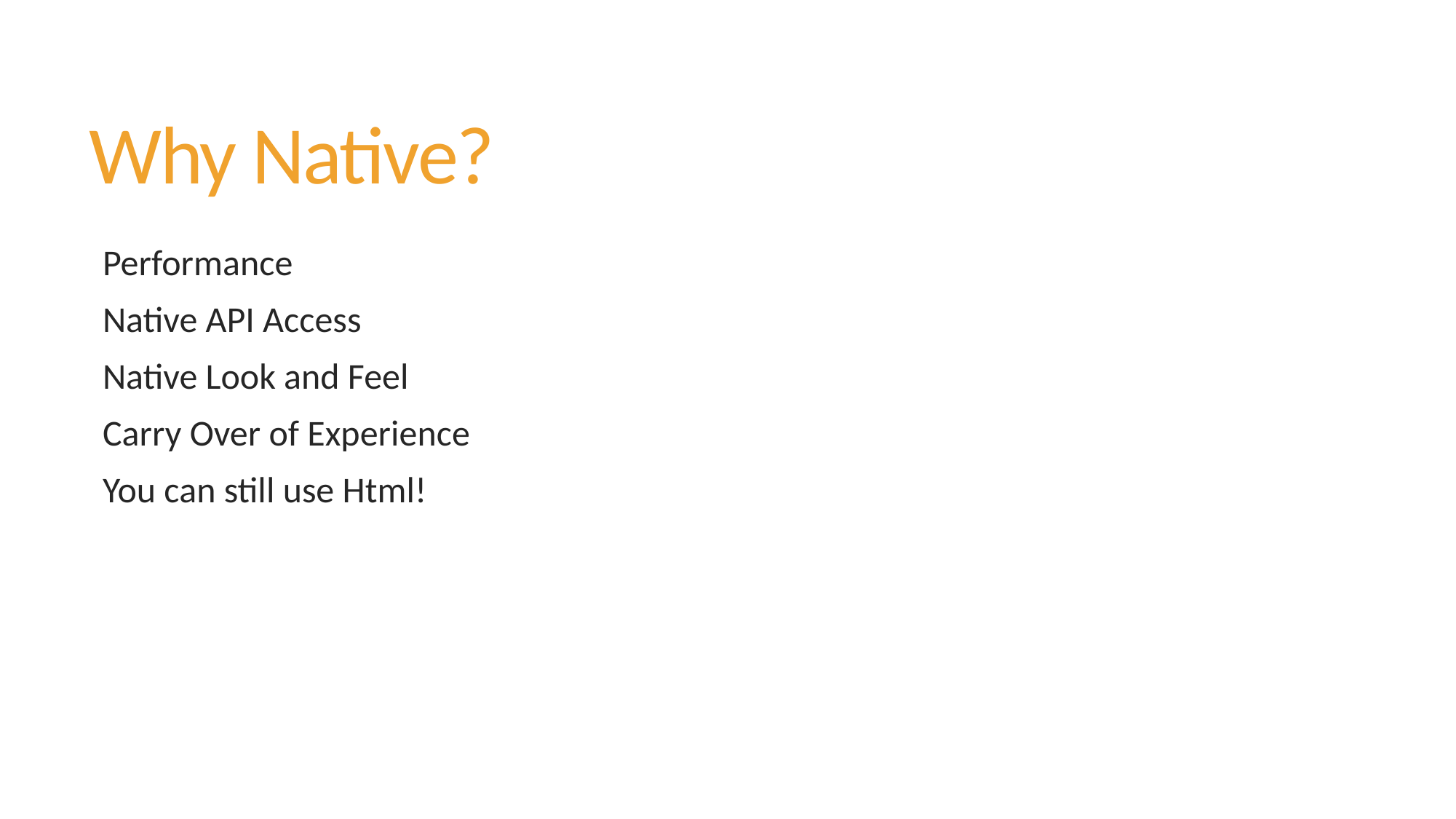

# Why Native?
Performance
Native API Access
Native Look and Feel
Carry Over of Experience
You can still use Html!